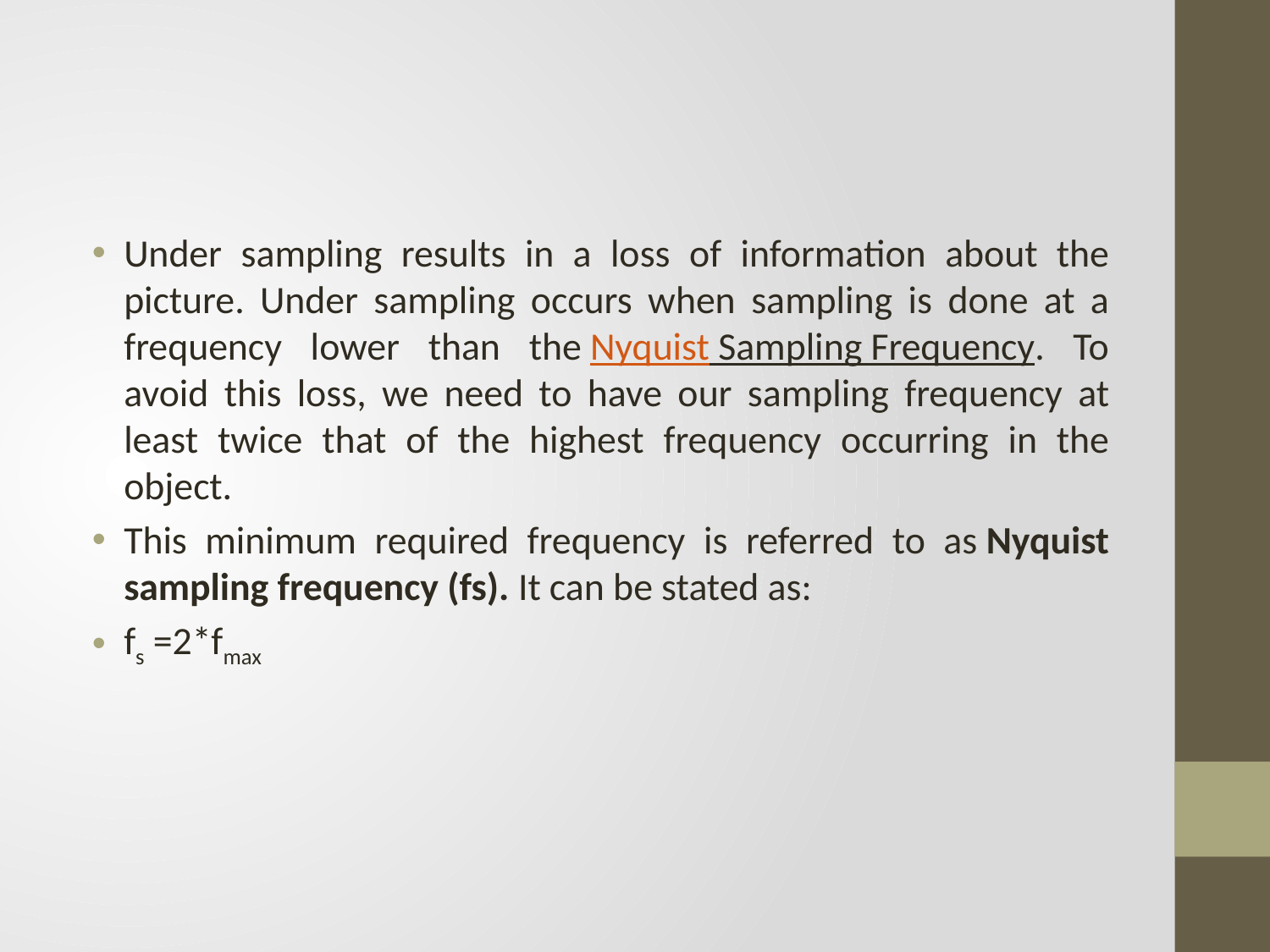

#
Under sampling results in a loss of information about the picture. Under sampling occurs when sampling is done at a frequency lower than the Nyquist Sampling Frequency. To avoid this loss, we need to have our sampling frequency at least twice that of the highest frequency occurring in the object.
This minimum required frequency is referred to as Nyquist sampling frequency (fs). It can be stated as:
fs =2*fmax